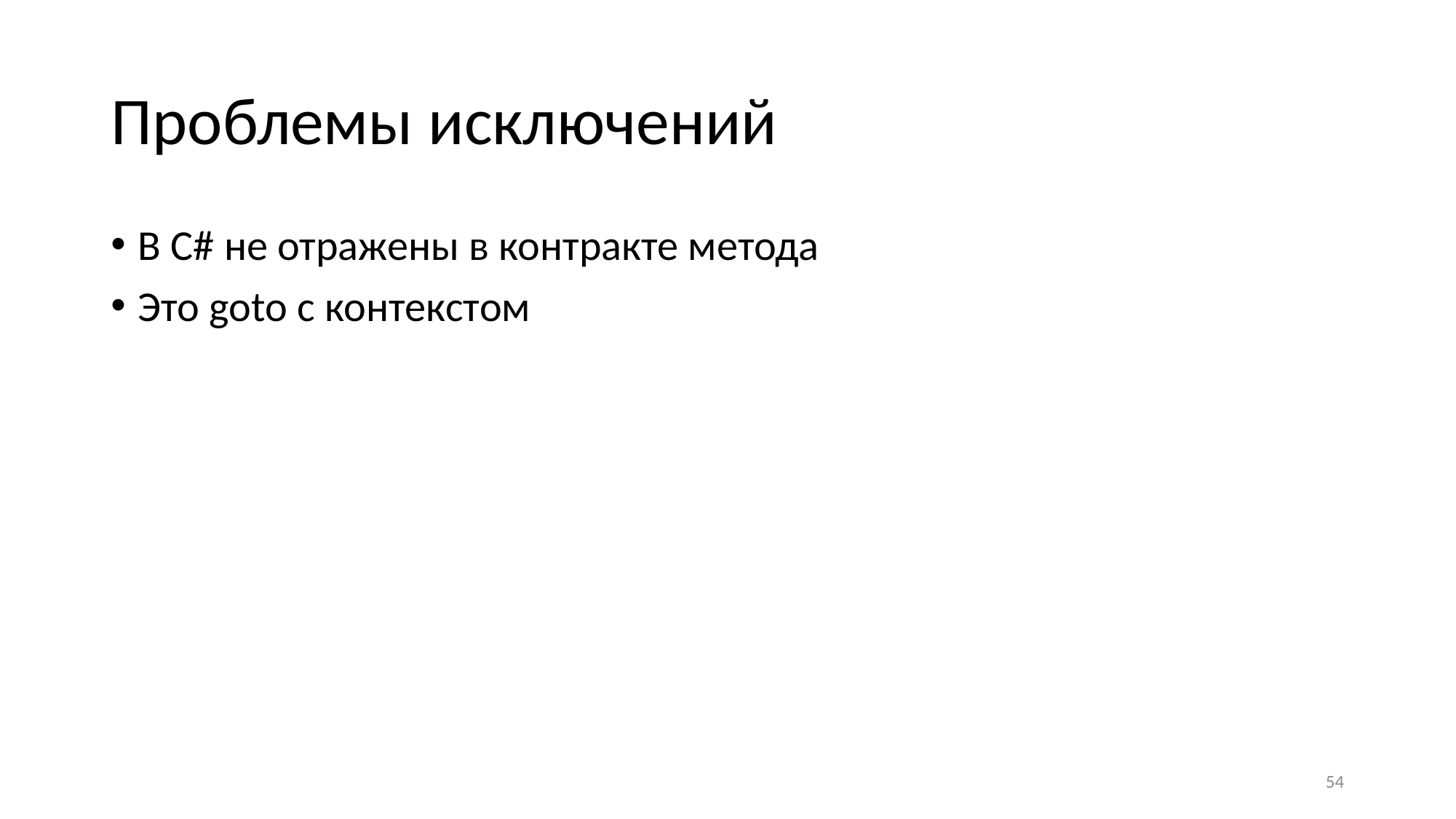

# Проблемы исключений
В C# не отражены в контракте метода
Это goto с контекстом

54